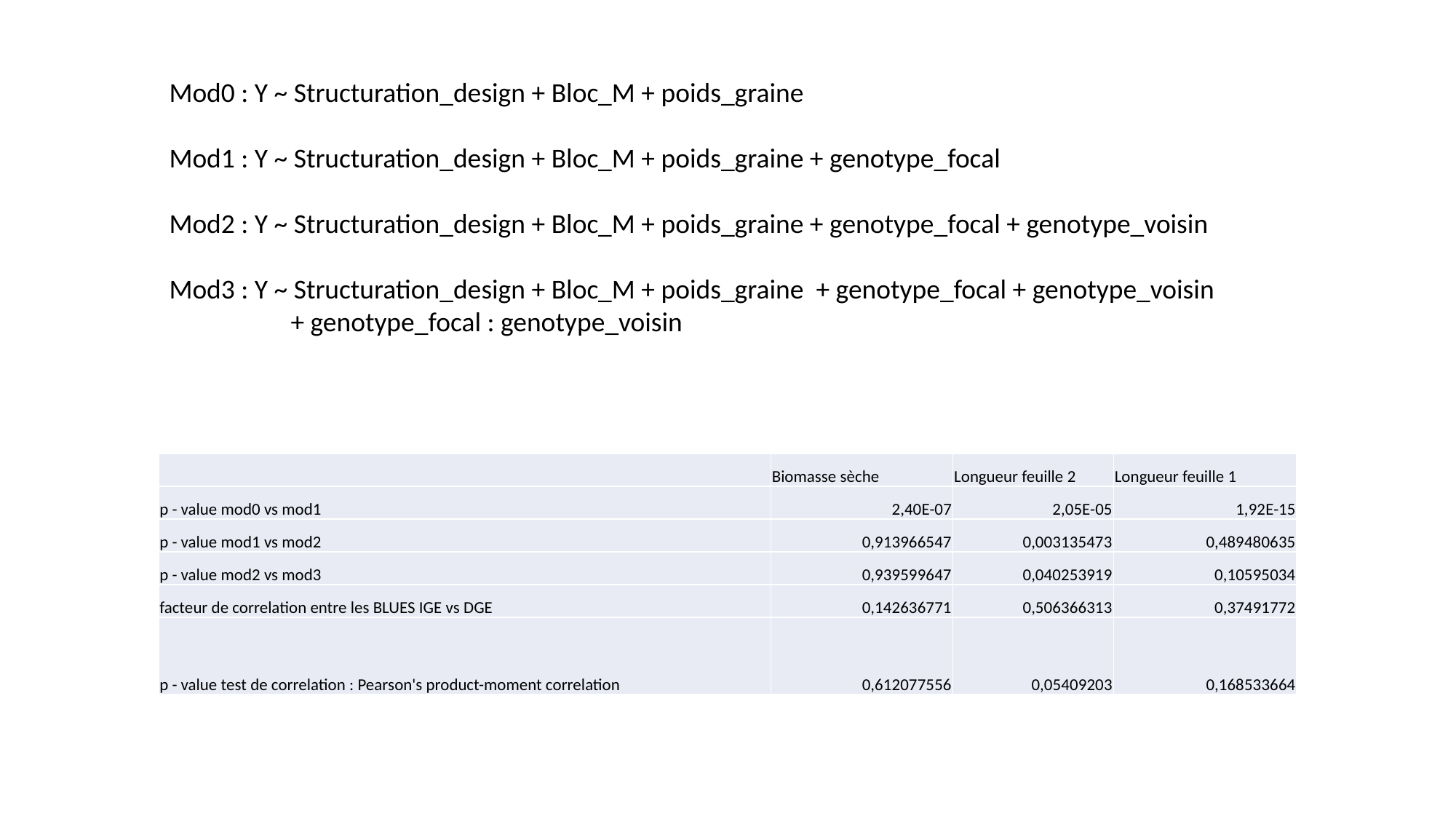

Mod0 : Y ~ Structuration_design + Bloc_M + poids_graine

Mod1 : Y ~ Structuration_design + Bloc_M + poids_graine + genotype_focal

Mod2 : Y ~ Structuration_design + Bloc_M + poids_graine + genotype_focal + genotype_voisin

Mod3 : Y ~ Structuration_design + Bloc_M + poids_graine  + genotype_focal + genotype_voisin 		  + genotype_focal : genotype_voisin

|  | Biomasse sèche | Longueur feuille 2 | Longueur feuille 1 |
| --- | --- | --- | --- |
| p - value mod0 vs mod1 | 2,40E-07 | 2,05E-05 | 1,92E-15 |
| p - value mod1 vs mod2 | 0,913966547 | 0,003135473 | 0,489480635 |
| p - value mod2 vs mod3 | 0,939599647 | 0,040253919 | 0,10595034 |
| facteur de correlation entre les BLUES IGE vs DGE | 0,142636771 | 0,506366313 | 0,37491772 |
| p - value test de correlation : Pearson's product-moment correlation | 0,612077556 | 0,05409203 | 0,168533664 |